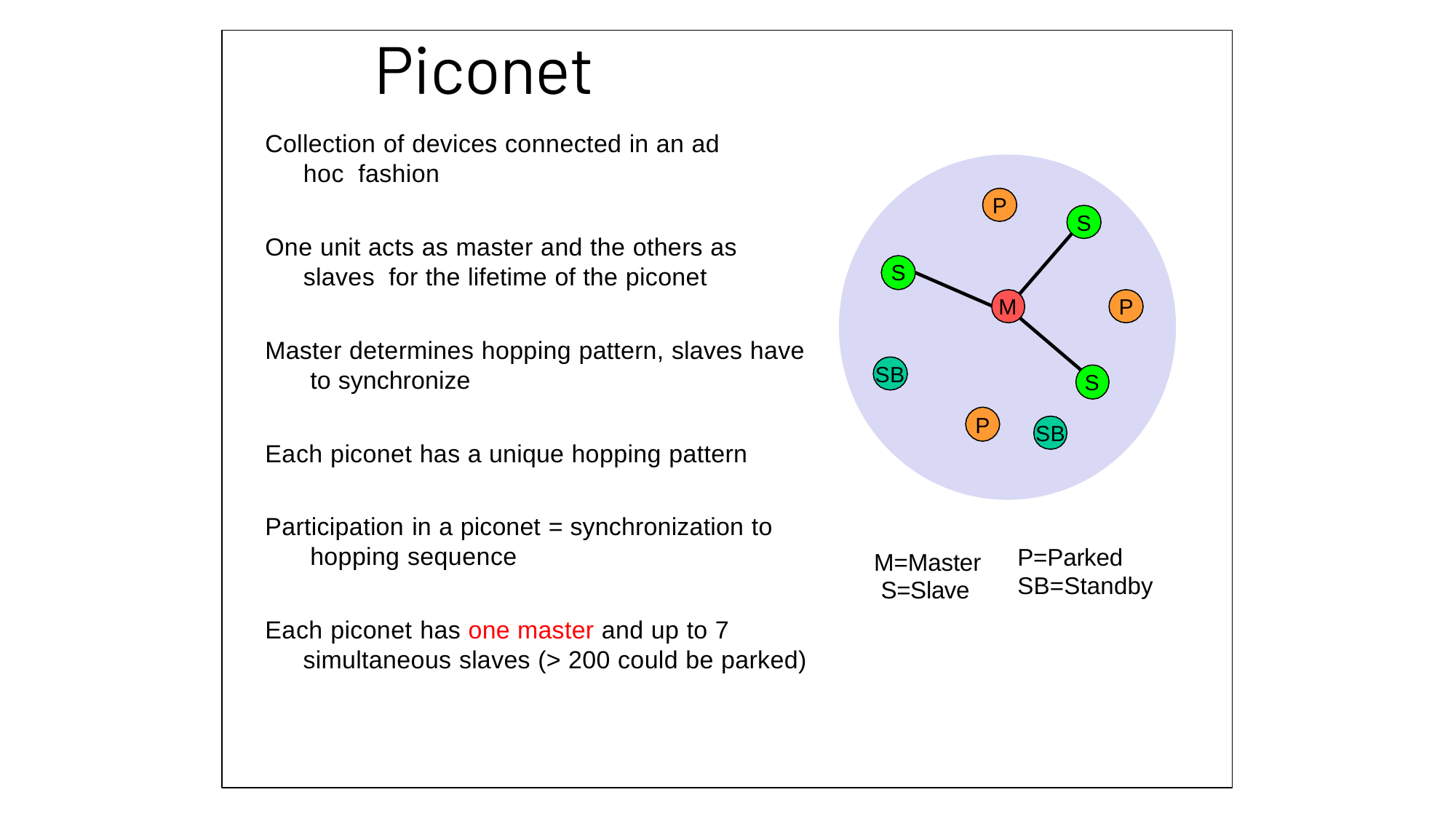

# Piconet

Collection of devices connected in an ad hoc  fashion

P

S
One unit acts as master and the others as slaves  for the lifetime of the piconet

S

M
P
Master determines hopping pattern, slaves have  to synchronize

SB

S

P

SB
Each piconet has a unique hopping pattern
Participation in a piconet = synchronization to  hopping sequence
P=Parked  SB=Standby
M=Master  S=Slave
Each piconet has one master and up to 7  simultaneous slaves (> 200 could be parked)